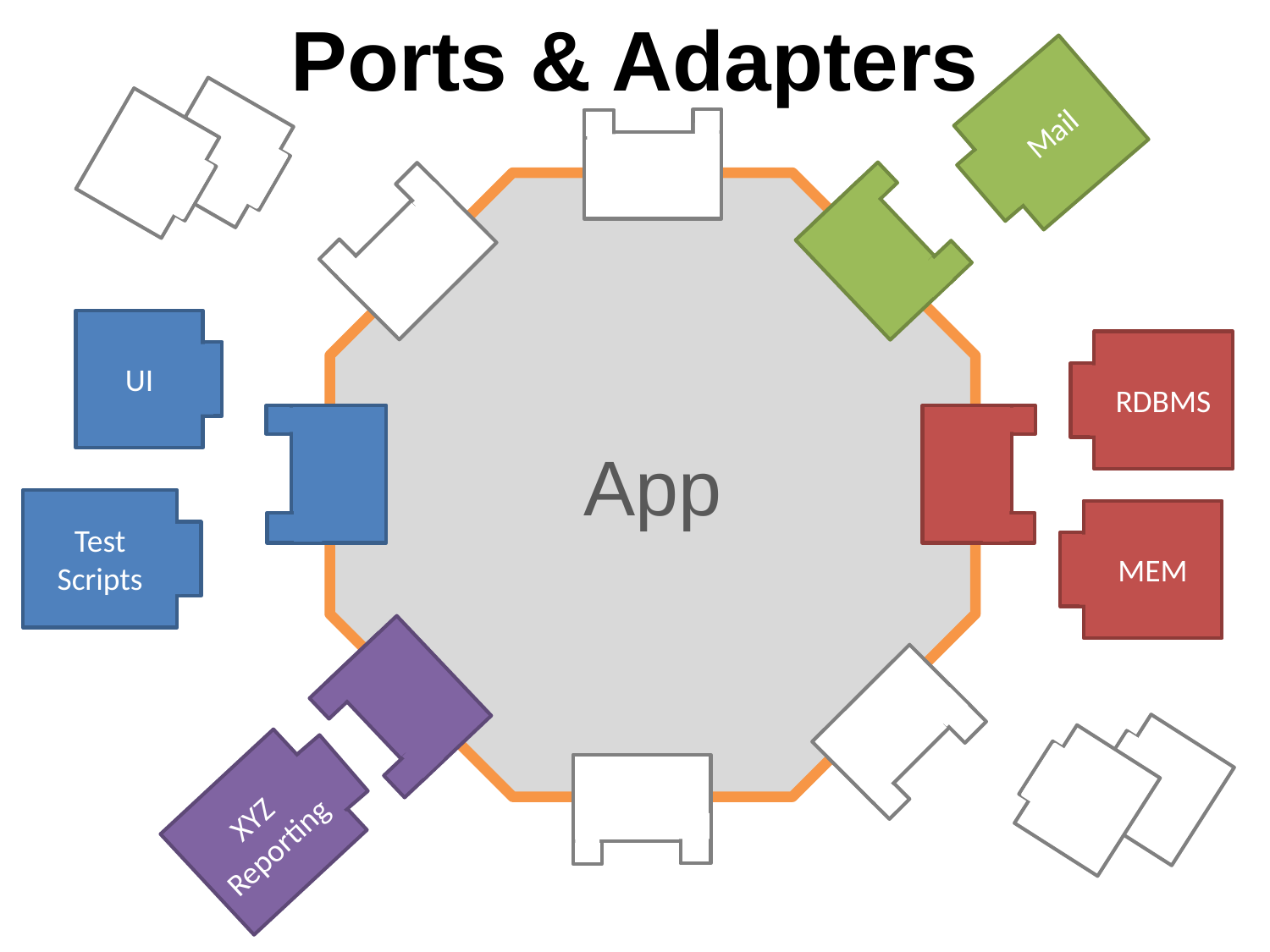

Ports & Adapters
Mail

App

UI

RDBMS

Test Scripts

MEM

XYZ Reporting